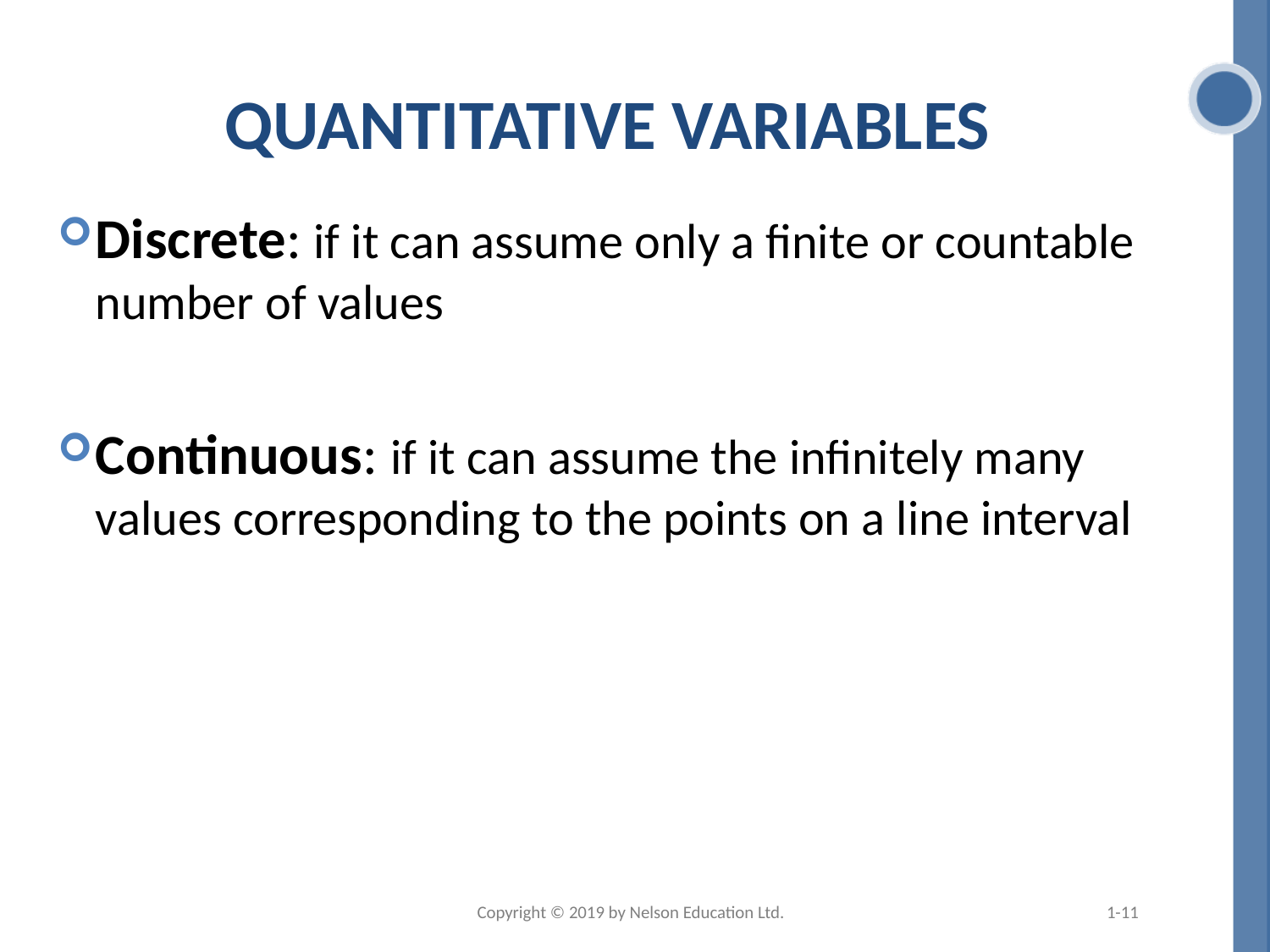

# Quantitative Variables
Discrete: if it can assume only a finite or countable number of values

Continuous: if it can assume the infinitely many values corresponding to the points on a line interval

Copyright © 2019 by Nelson Education Ltd.
1-11